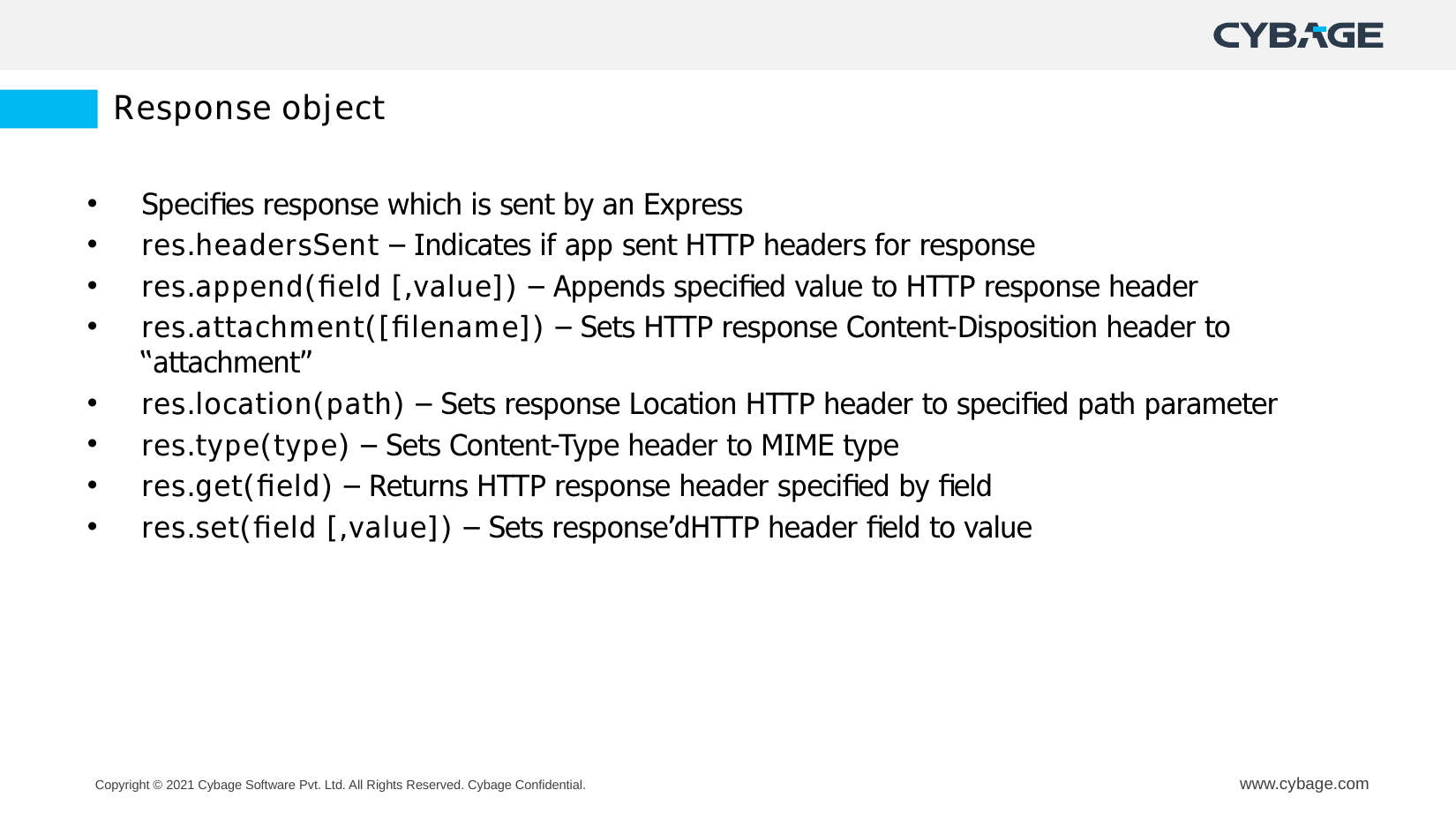

# Response object
Specifies response which is sent by an Express
res.headersSent – Indicates if app sent HTTP headers for response
res.append(field [,value]) – Appends specified value to HTTP response header
res.attachment([filename]) – Sets HTTP response Content-Disposition header to “attachment”
res.location(path) – Sets response Location HTTP header to specified path parameter
res.type(type) – Sets Content-Type header to MIME type
res.get(field) – Returns HTTP response header specified by field
res.set(field [,value]) – Sets response’dHTTP header field to value